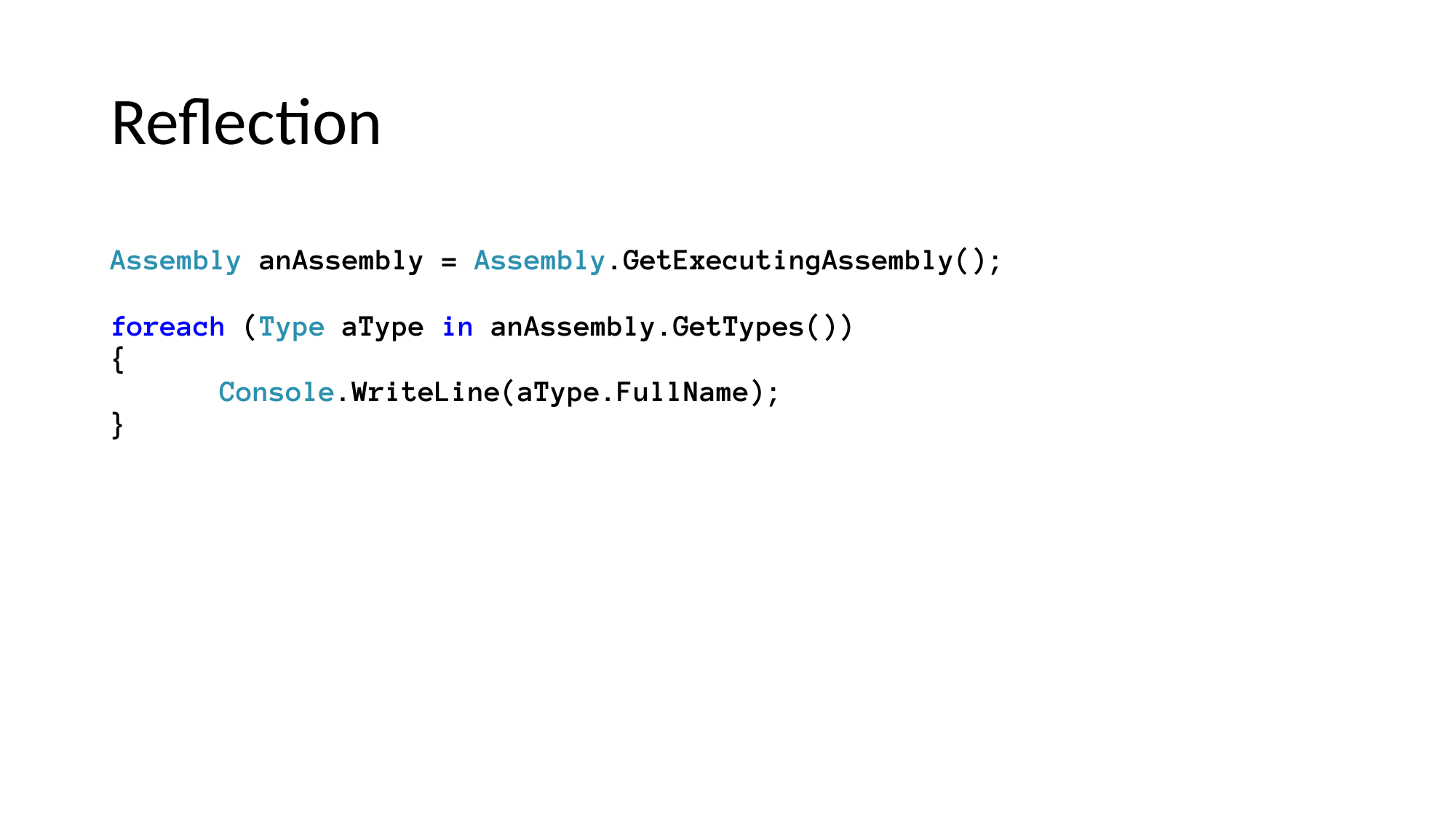

# Reflection

Assembly anAssembly = Assembly.GetExecutingAssembly();

foreach (Type aType in anAssembly.GetTypes())
{
	Console.WriteLine(aType.FullName);
}